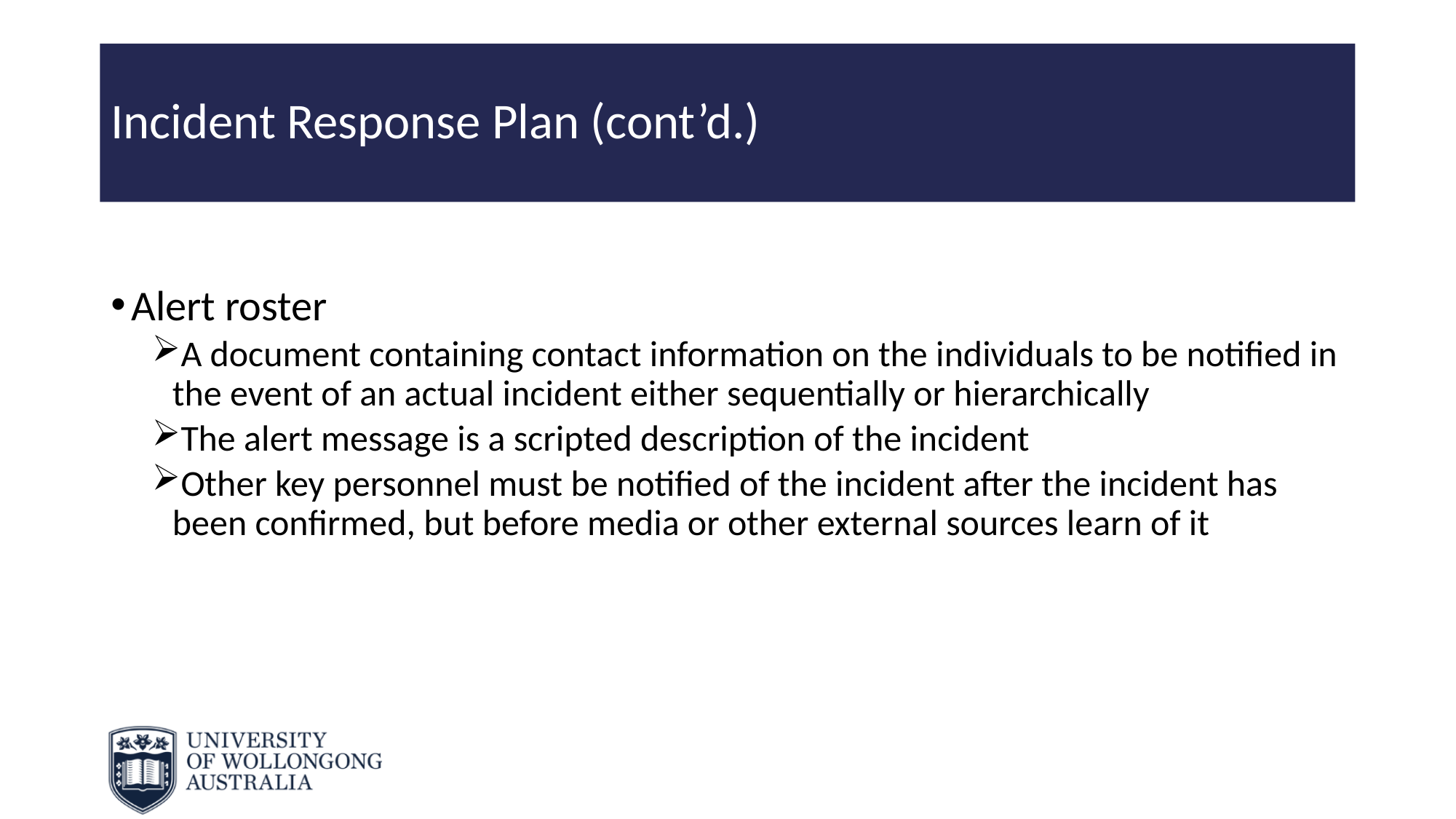

# Incident Response Plan (cont’d.)
Alert roster
A document containing contact information on the individuals to be notified in the event of an actual incident either sequentially or hierarchically
The alert message is a scripted description of the incident
Other key personnel must be notified of the incident after the incident has been confirmed, but before media or other external sources learn of it